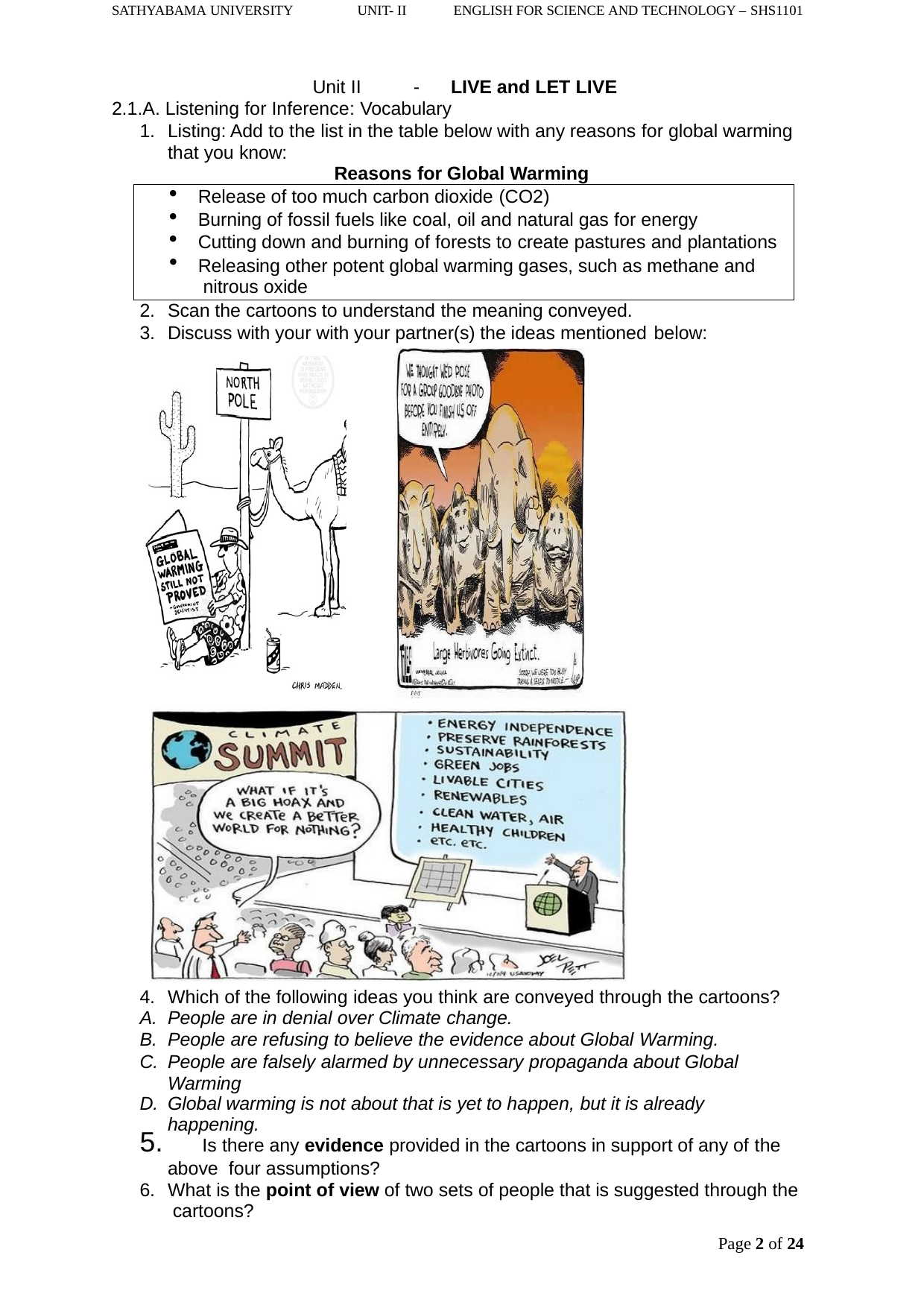

SATHYABAMA UNIVERSITY
UNIT- II
ENGLISH FOR SCIENCE AND TECHNOLOGY – SHS1101
Unit II	-	LIVE and LET LIVE
2.1.A. Listening for Inference: Vocabulary
Listing: Add to the list in the table below with any reasons for global warming  that you know:
Reasons for Global Warming
Release of too much carbon dioxide (CO2)
Burning of fossil fuels like coal, oil and natural gas for energy
Cutting down and burning of forests to create pastures and plantations
Releasing other potent global warming gases, such as methane and  nitrous oxide
Scan the cartoons to understand the meaning conveyed.
Discuss with your with your partner(s) the ideas mentioned below:

Which of the following ideas you think are conveyed through the cartoons?
People are in denial over Climate change.
People are refusing to believe the evidence about Global Warming.
People are falsely alarmed by unnecessary propaganda about Global  Warming
Global warming is not about that is yet to happen, but it is already happening.
	Is there any evidence provided in the cartoons in support of any of the above  four assumptions?
What is the point of view of two sets of people that is suggested through the  cartoons?
Page 2 of 24